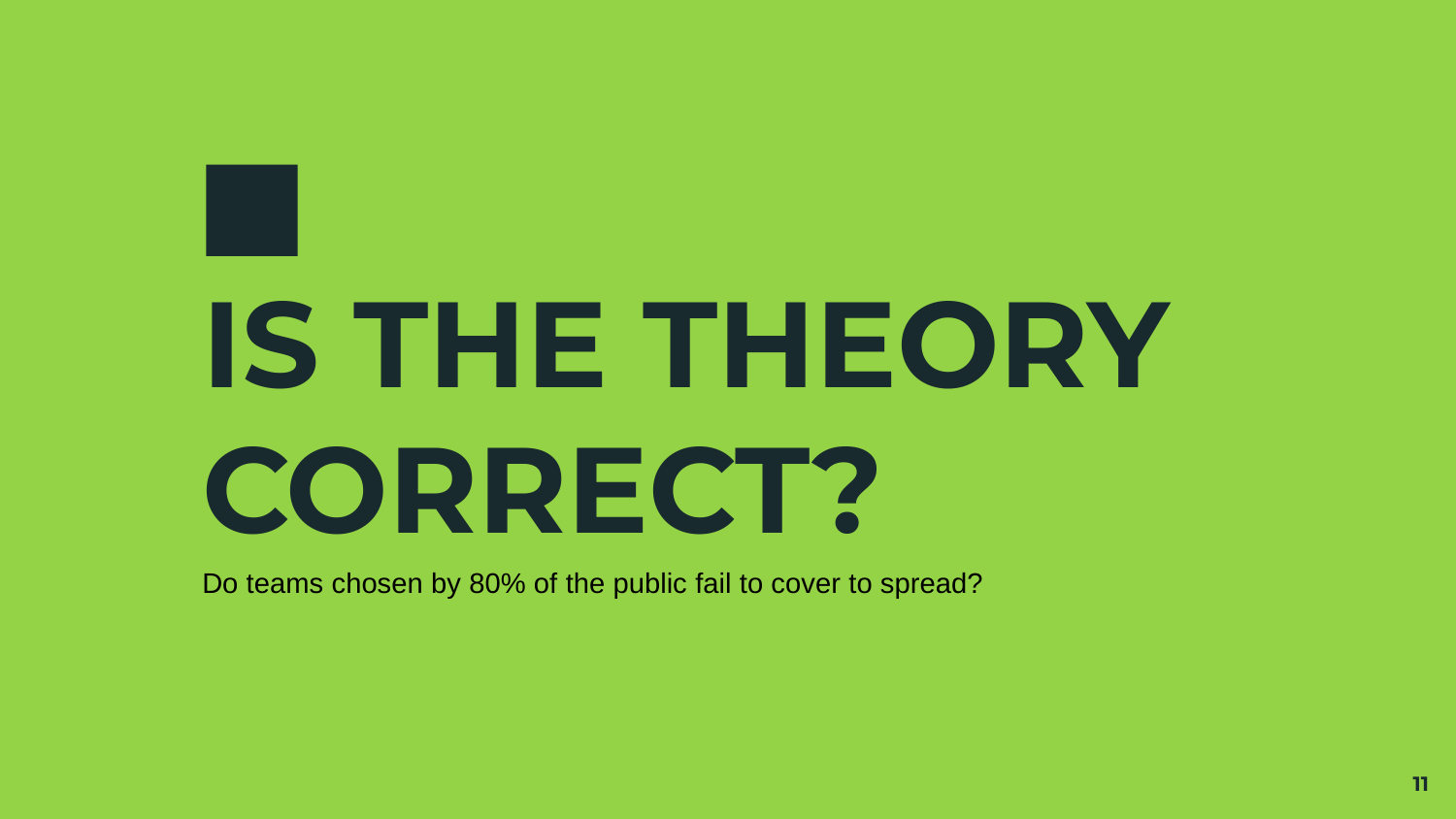

2
# IS THE THEORY CORRECT?
Do teams chosen by 80% of the public fail to cover to spread?
11